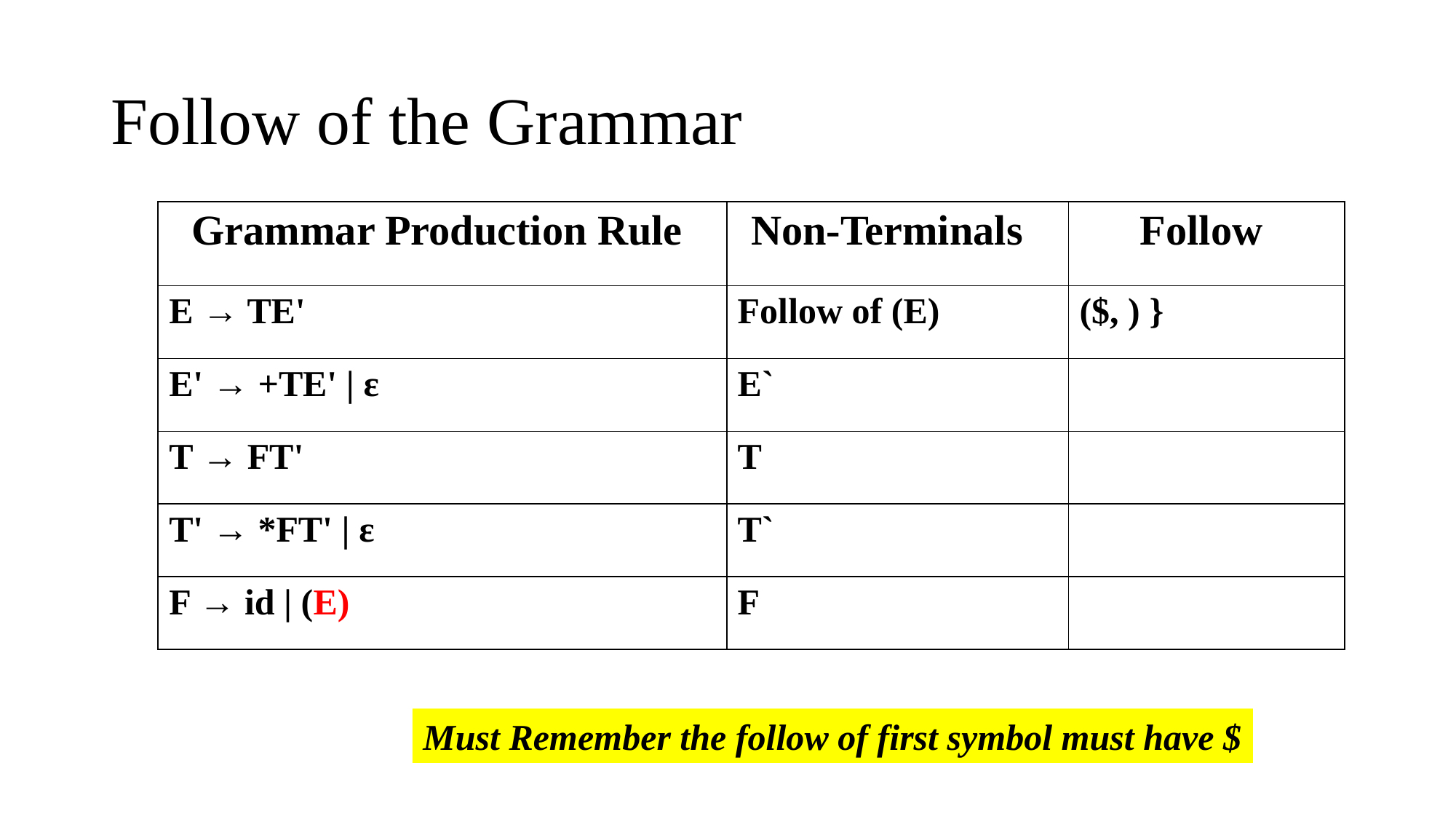

# Follow of the Grammar
| Grammar Production Rule | Non-Terminals | Follow |
| --- | --- | --- |
| E → TE' | Follow of (E) | ($, ) } |
| E' → +TE' | ε | E` |  |
| T → FT' | T |  |
| T' → \*FT' | ε | T` |  |
| F → id | (E) | F |  |
Must Remember the follow of first symbol must have $